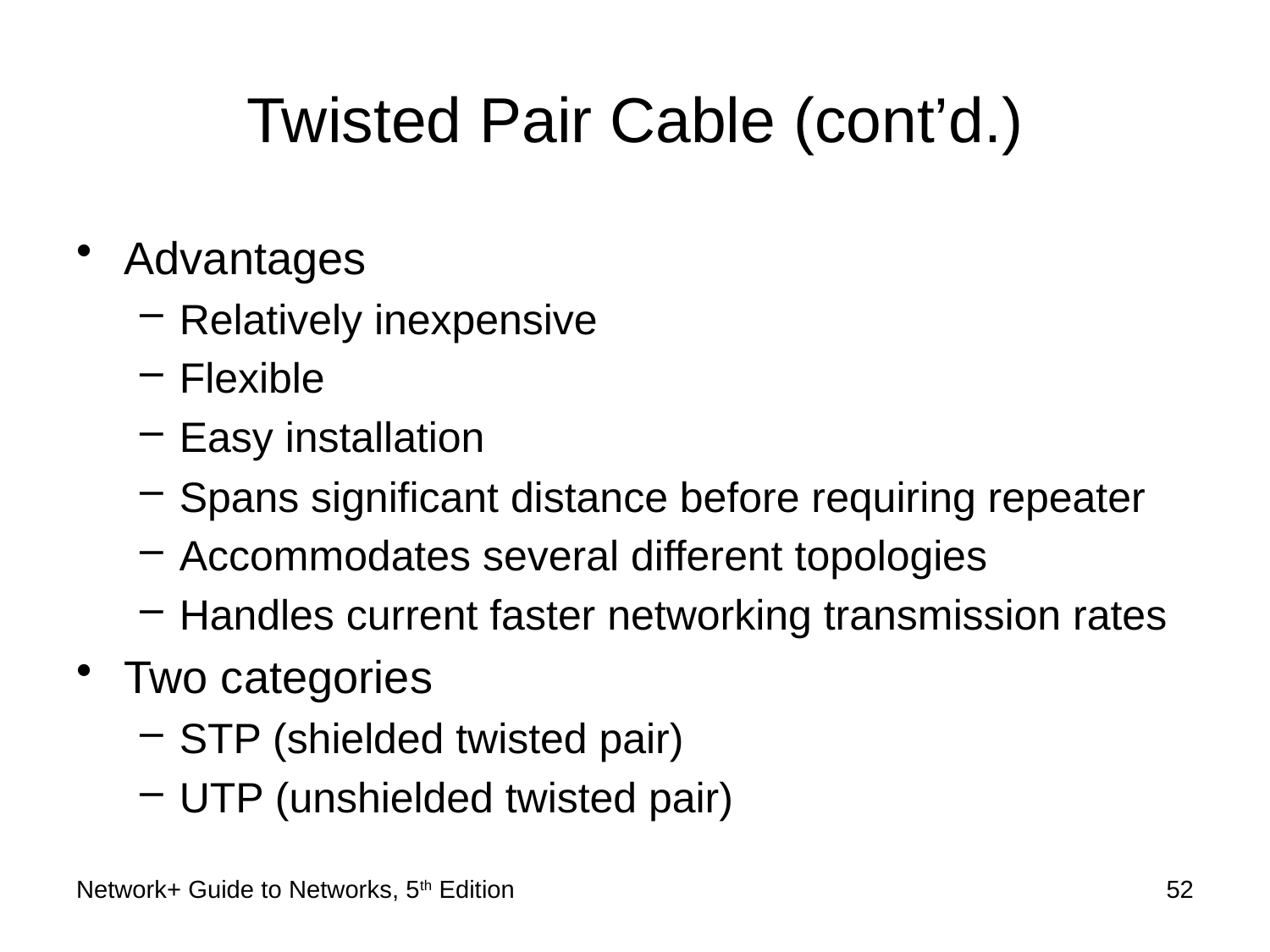

# Twisted Pair Cable (cont’d.)
Advantages
Relatively inexpensive
Flexible
Easy installation
Spans significant distance before requiring repeater
Accommodates several different topologies
Handles current faster networking transmission rates
Two categories
STP (shielded twisted pair)
UTP (unshielded twisted pair)
Network+ Guide to Networks, 5th Edition
52